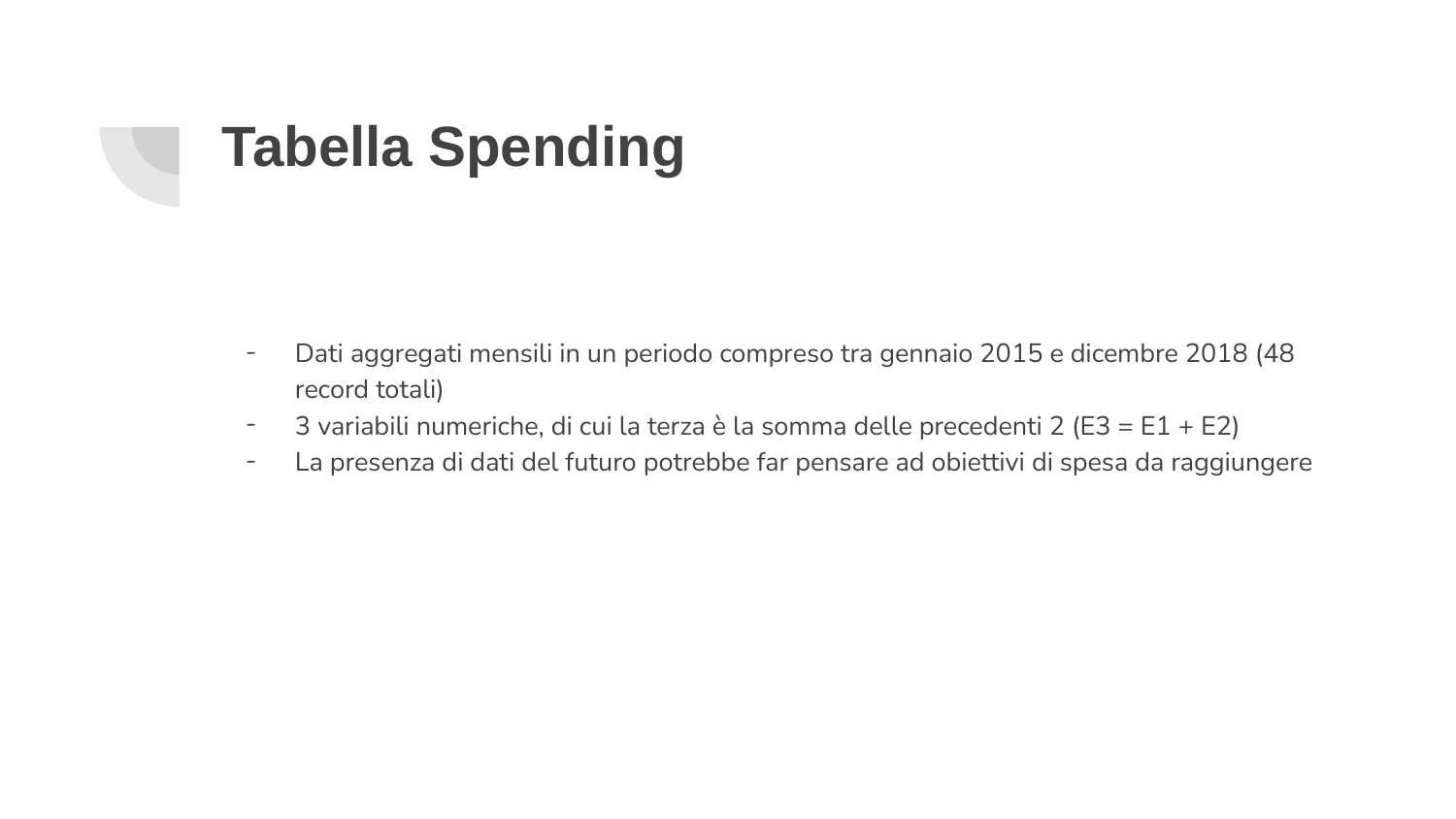

# Tabella Spending
Dati aggregati mensili in un periodo compreso tra gennaio 2015 e dicembre 2018 (48 record totali)
3 variabili numeriche, di cui la terza è la somma delle precedenti 2 (E3 = E1 + E2)
La presenza di dati del futuro potrebbe far pensare ad obiettivi di spesa da raggiungere